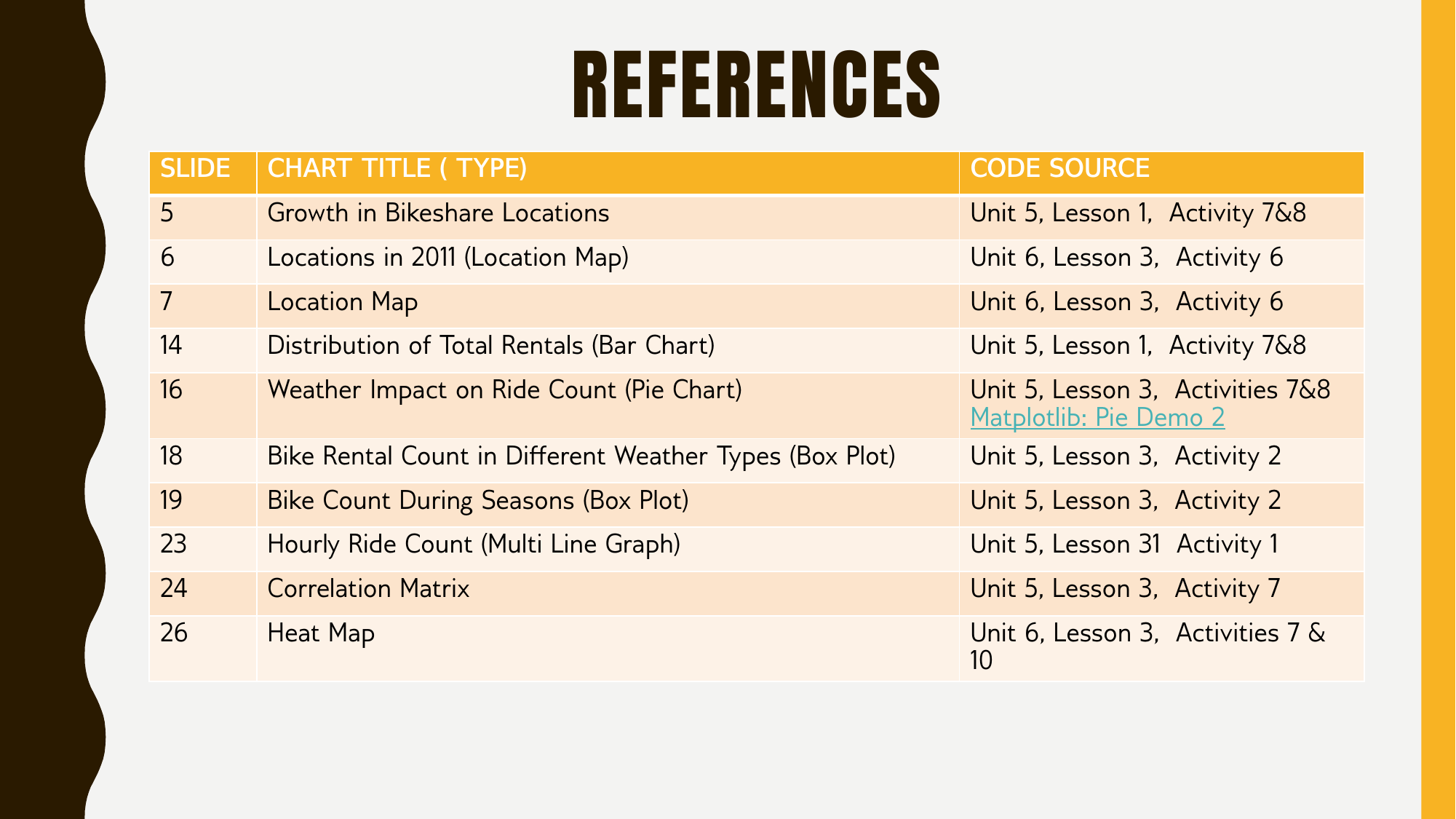

# references
| SLIDE | CHART TITLE ( TYPE) | CODE SOURCE |
| --- | --- | --- |
| 5 | Growth in Bikeshare Locations | Unit 5, Lesson 1, Activity 7&8 |
| 6 | Locations in 2011 (Location Map) | Unit 6, Lesson 3, Activity 6 |
| 7 | Location Map | Unit 6, Lesson 3, Activity 6 |
| 14 | Distribution of Total Rentals (Bar Chart) | Unit 5, Lesson 1, Activity 7&8 |
| 16 | Weather Impact on Ride Count (Pie Chart) | Unit 5, Lesson 3, Activities 7&8 Matplotlib: Pie Demo 2 |
| 18 | Bike Rental Count in Different Weather Types (Box Plot) | Unit 5, Lesson 3, Activity 2 |
| 19 | Bike Count During Seasons (Box Plot) | Unit 5, Lesson 3, Activity 2 |
| 23 | Hourly Ride Count (Multi Line Graph) | Unit 5, Lesson 31 Activity 1 |
| 24 | Correlation Matrix | Unit 5, Lesson 3, Activity 7 |
| 26 | Heat Map | Unit 6, Lesson 3, Activities 7 & 10 |